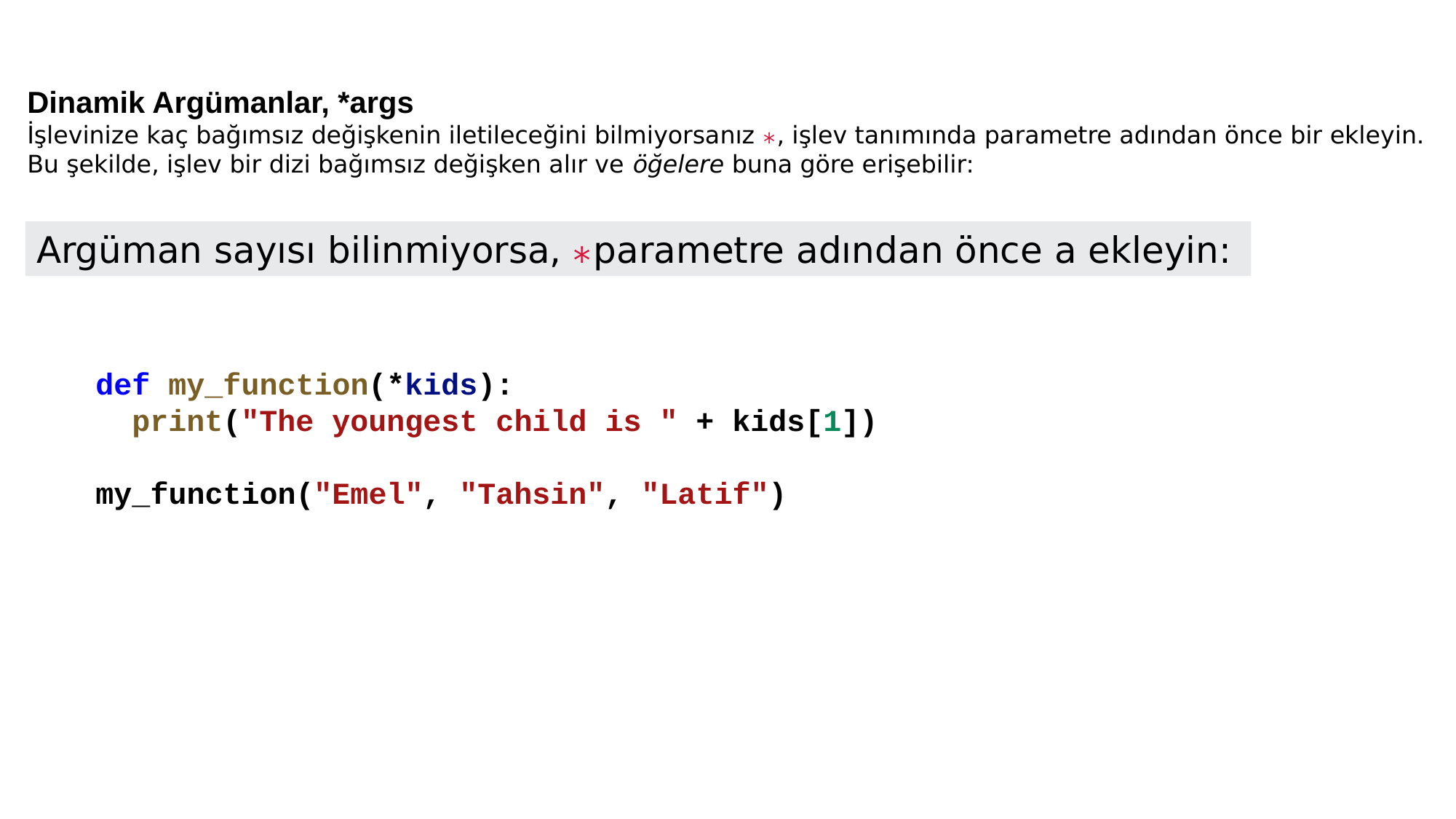

Dinamik Argümanlar, *args
İşlevinize kaç bağımsız değişkenin iletileceğini bilmiyorsanız *, işlev tanımında parametre adından önce bir ekleyin.
Bu şekilde, işlev bir dizi bağımsız değişken alır ve öğelere buna göre erişebilir:
Argüman sayısı bilinmiyorsa, *parametre adından önce a ekleyin:
def my_function(*kids):
  print("The youngest child is " + kids[1])
my_function("Emel", "Tahsin", "Latif")